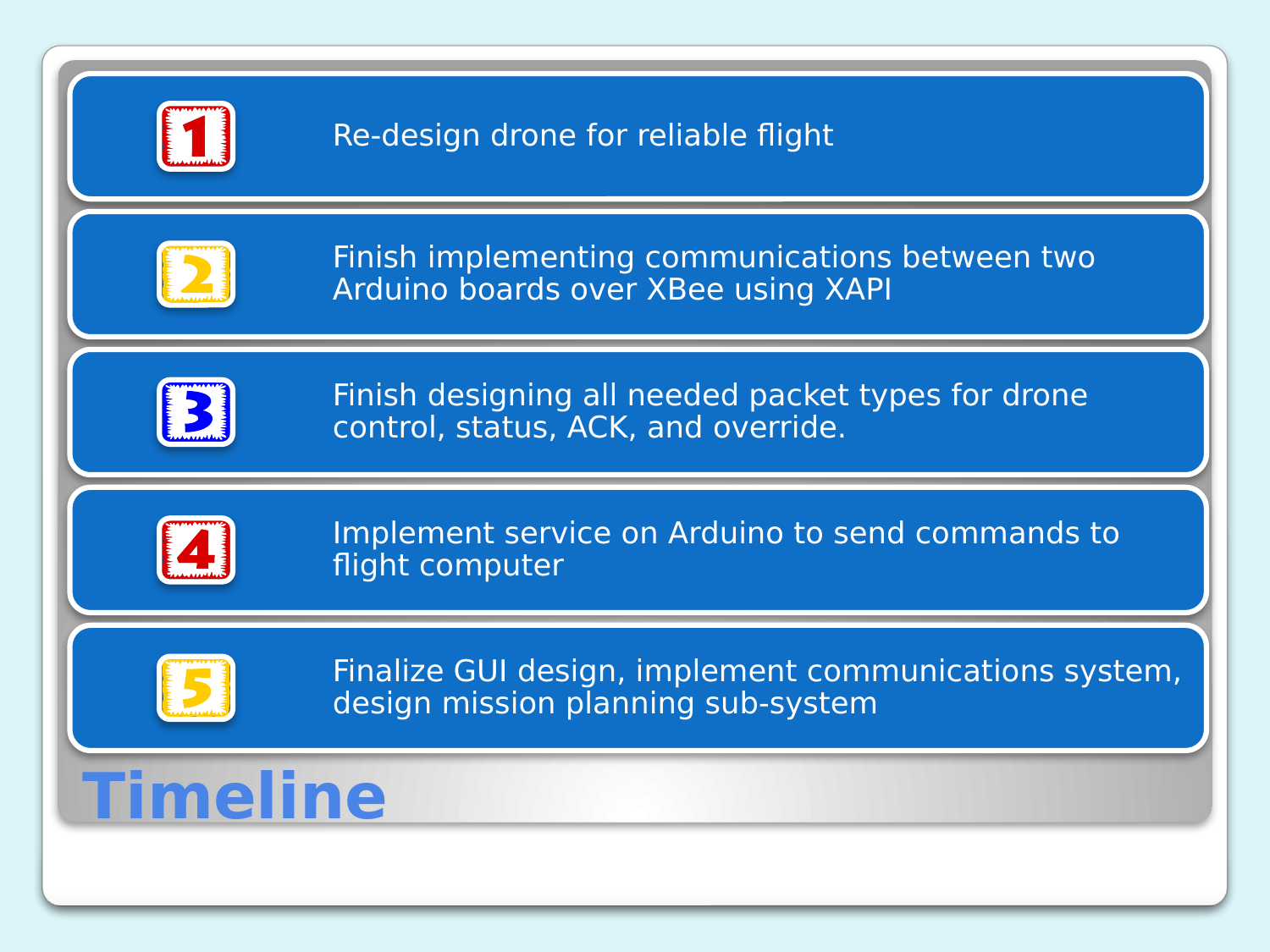

Re-design drone for reliable flight
Finish implementing communications between two Arduino boards over XBee using XAPI
Finish designing all needed packet types for drone control, status, ACK, and override.
Implement service on Arduino to send commands to flight computer
Finalize GUI design, implement communications system, design mission planning sub-system
# Timeline